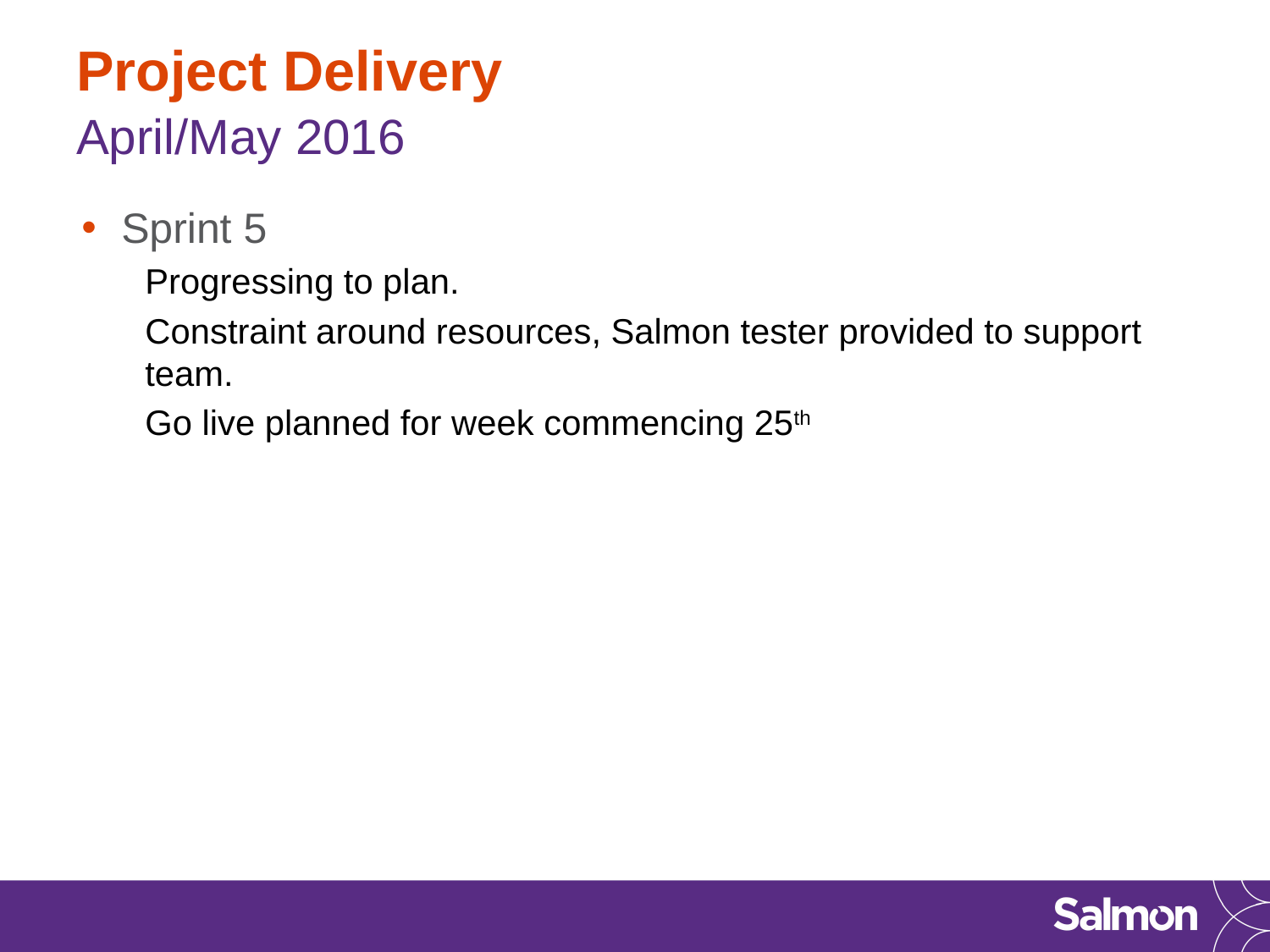

# Project Delivery
April/May 2016
Sprint 5
Progressing to plan.
Constraint around resources, Salmon tester provided to support team.
Go live planned for week commencing 25th